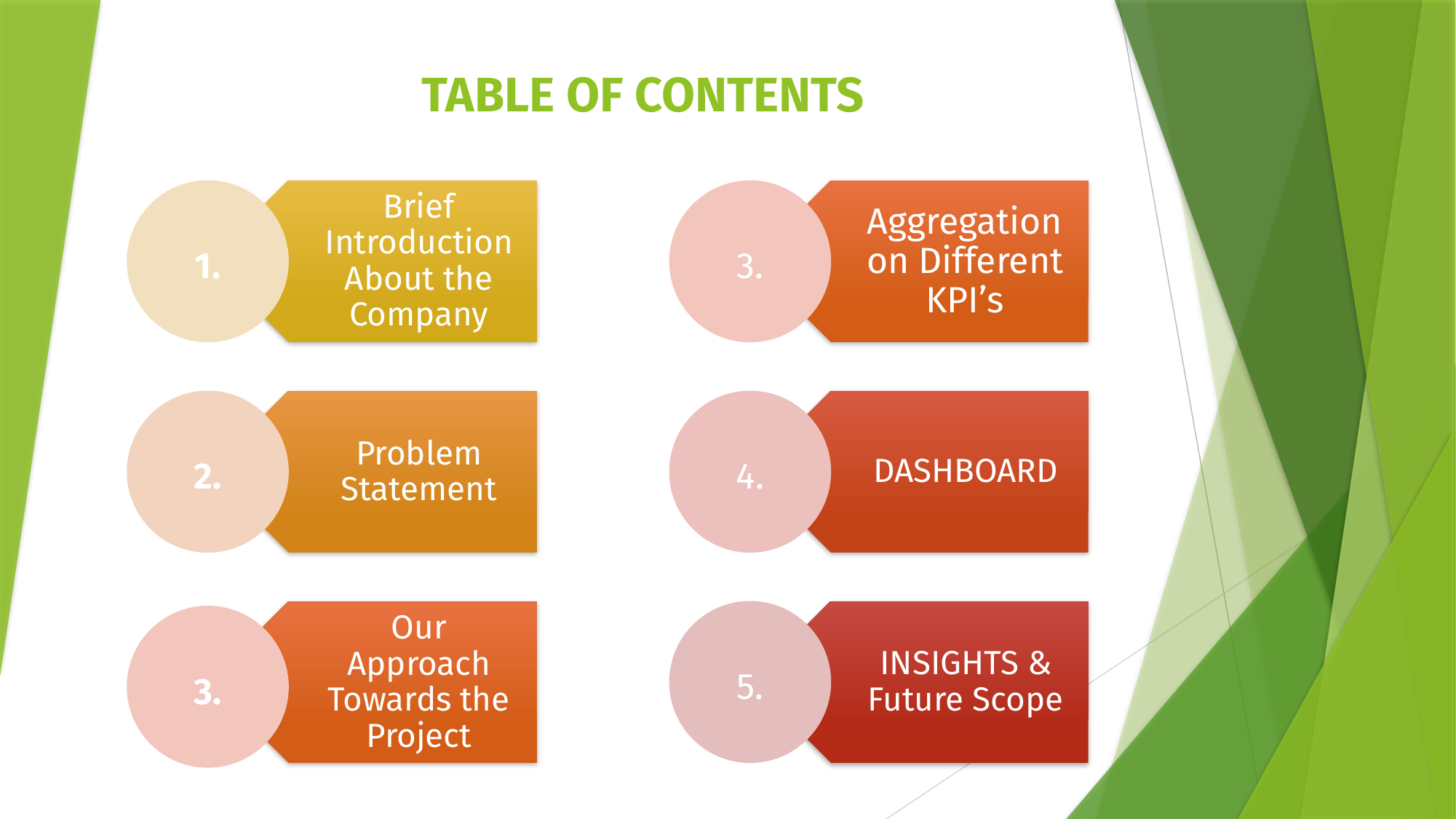

# TABLE OF CONTENTS

1.
Brief Introduction About the Company
Problem Statement

2.
Our Approach Towards the Project

3.

3.
Aggregation on Different KPI’s
DASHBOARD

4.
INSIGHTS & Future Scope

5.